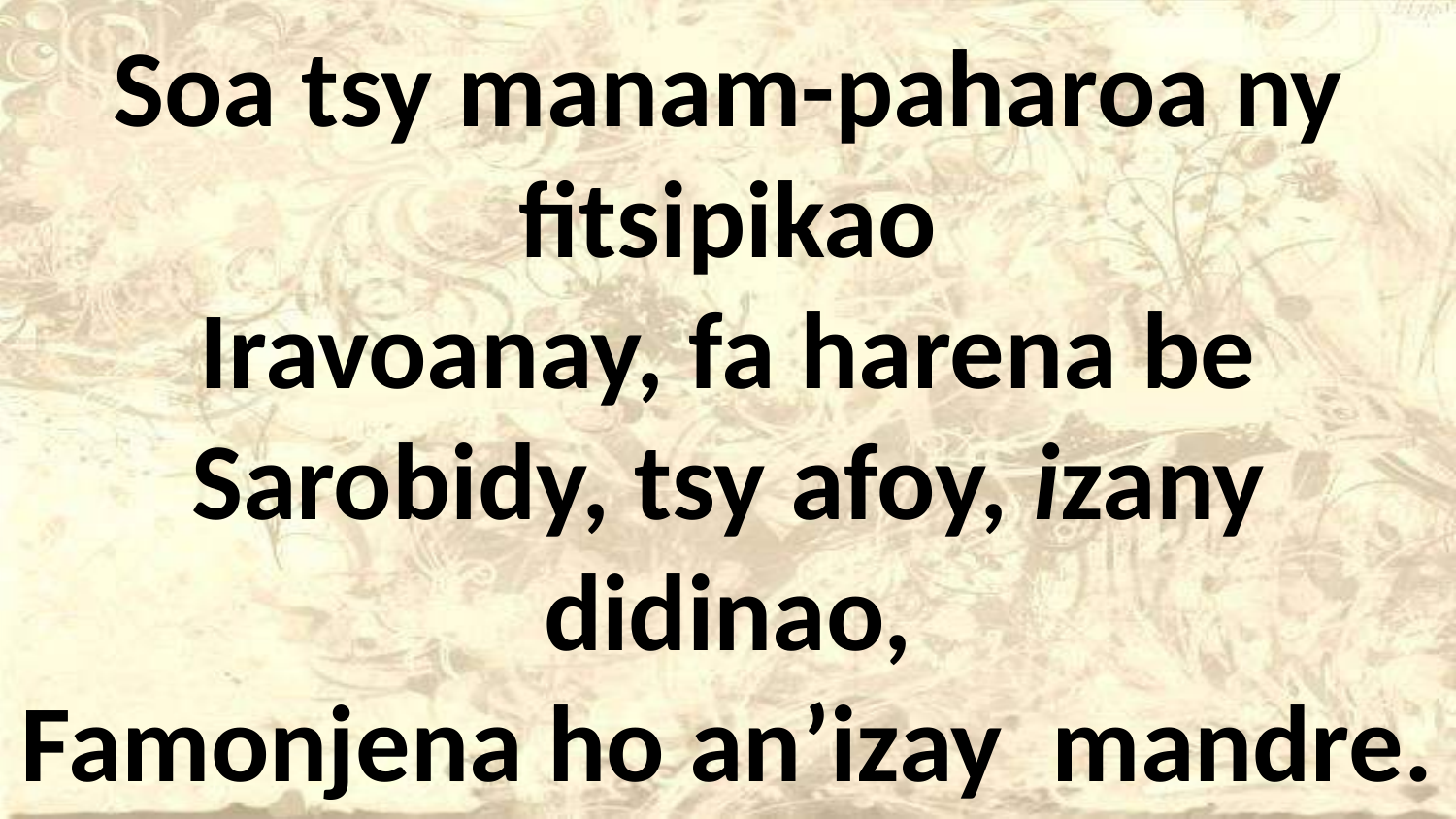

Soa tsy manam-paharoa ny fitsipikao
Iravoanay, fa harena be
Sarobidy, tsy afoy, izany didinao,
Famonjena ho an’izay  mandre.